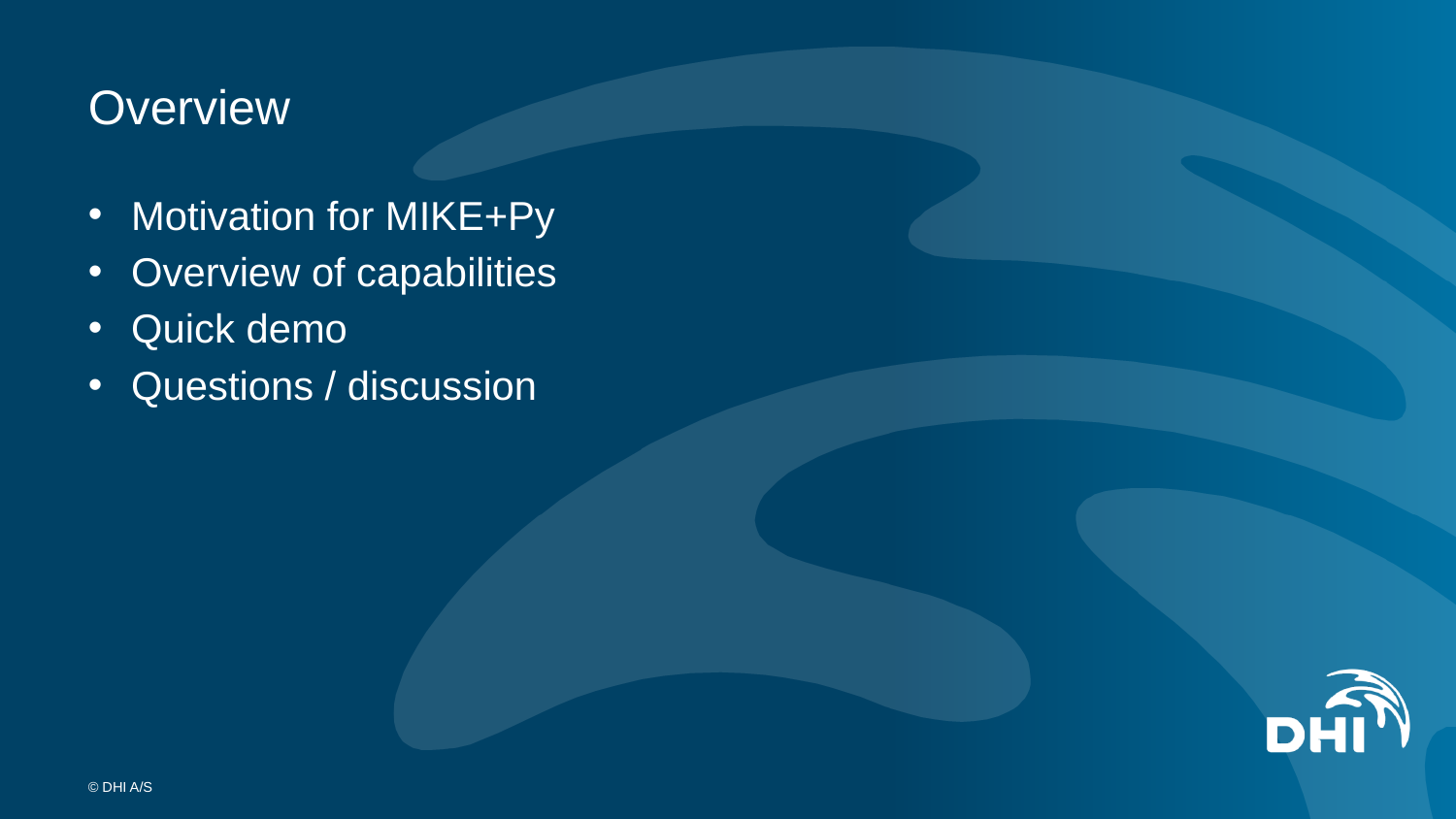

# Overview
Motivation for MIKE+Py
Overview of capabilities
Quick demo
Questions / discussion

© DHI A/S